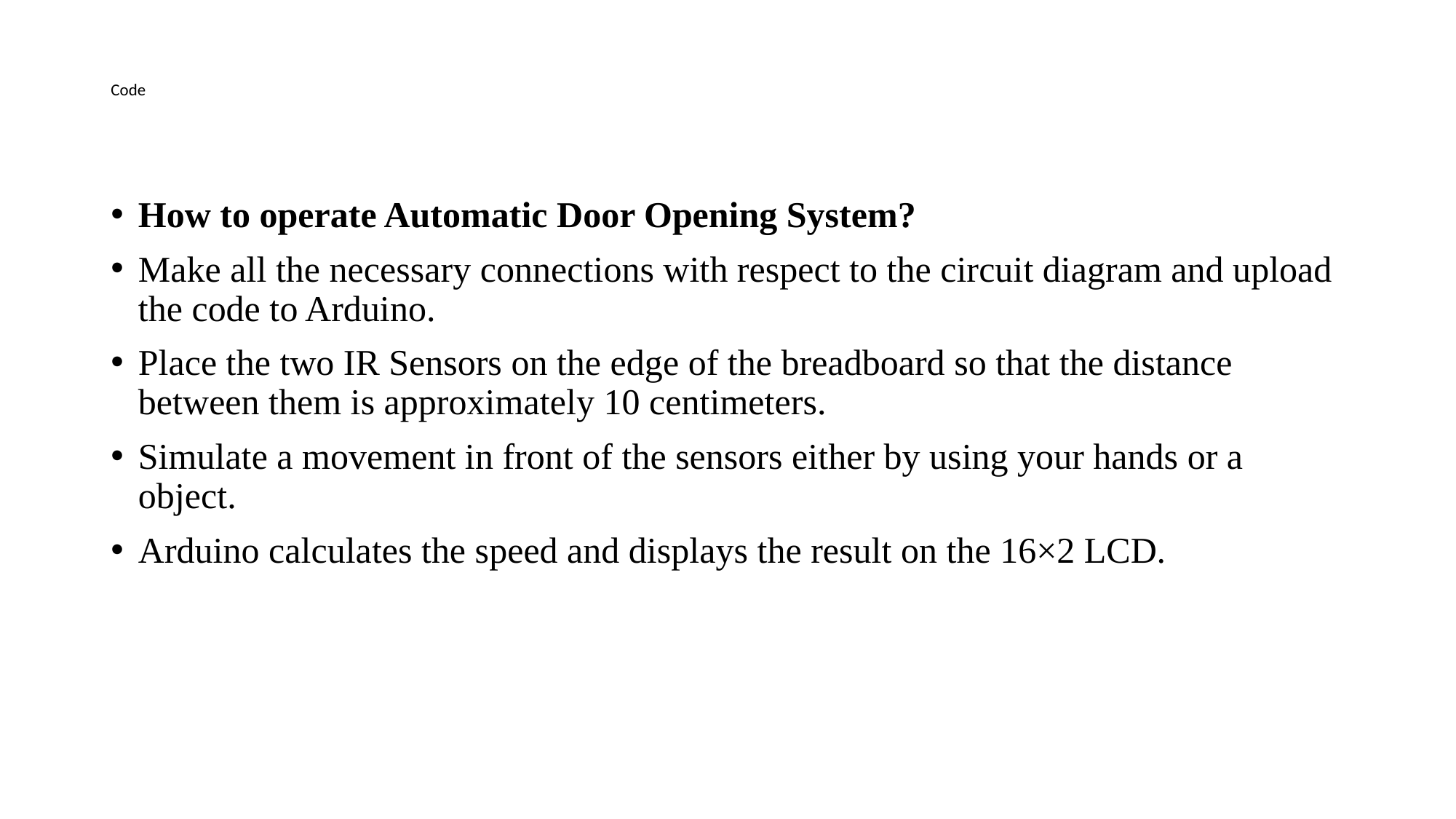

# Code
How to operate Automatic Door Opening System?
Make all the necessary connections with respect to the circuit diagram and upload the code to Arduino.
Place the two IR Sensors on the edge of the breadboard so that the distance between them is approximately 10 centimeters.
Simulate a movement in front of the sensors either by using your hands or a object.
Arduino calculates the speed and displays the result on the 16×2 LCD.